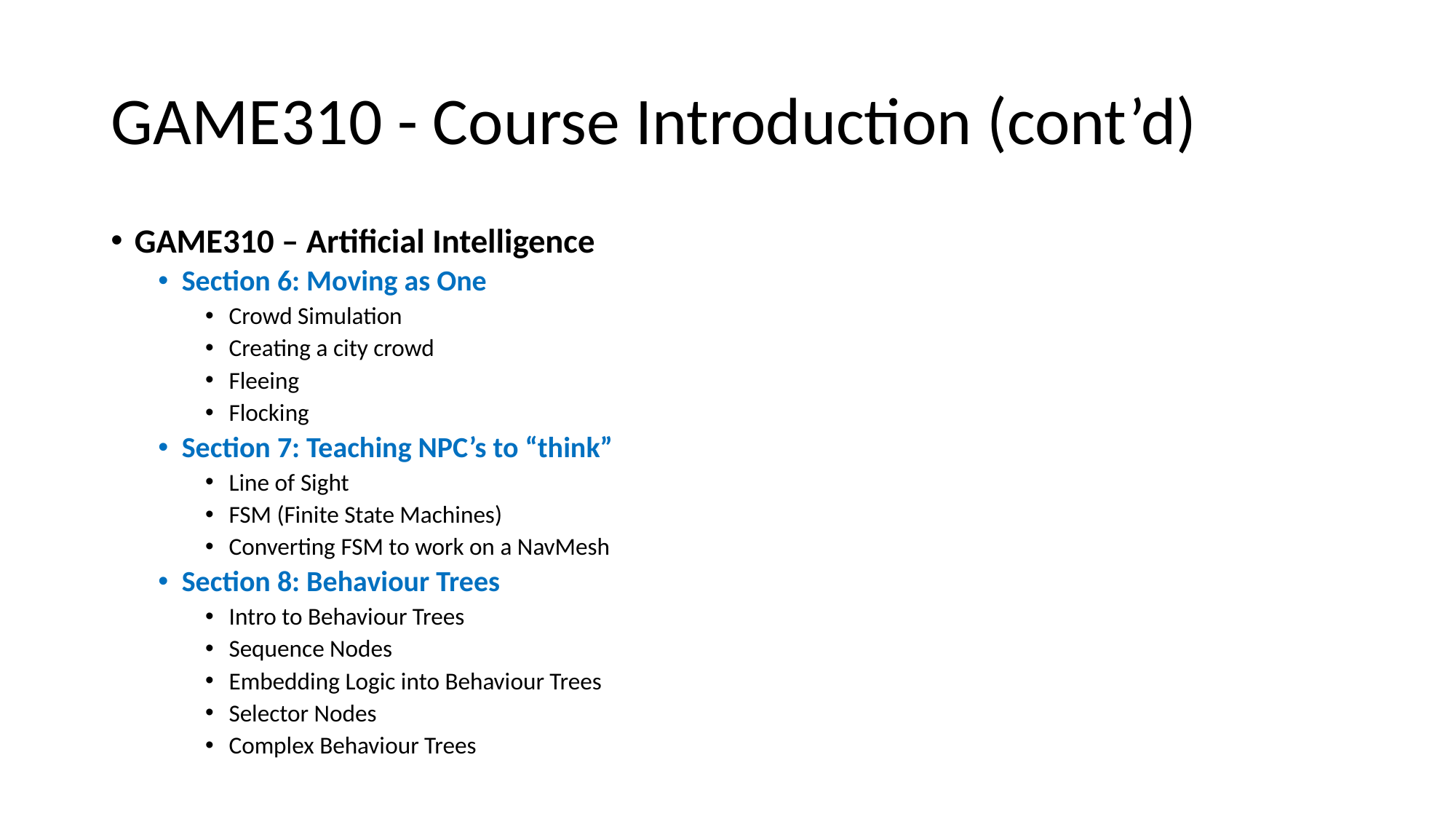

# GAME310 - Course Introduction (cont’d)
GAME310 – Artificial Intelligence
Section 6: Moving as One
Crowd Simulation
Creating a city crowd
Fleeing
Flocking
Section 7: Teaching NPC’s to “think”
Line of Sight
FSM (Finite State Machines)
Converting FSM to work on a NavMesh
Section 8: Behaviour Trees
Intro to Behaviour Trees
Sequence Nodes
Embedding Logic into Behaviour Trees
Selector Nodes
Complex Behaviour Trees